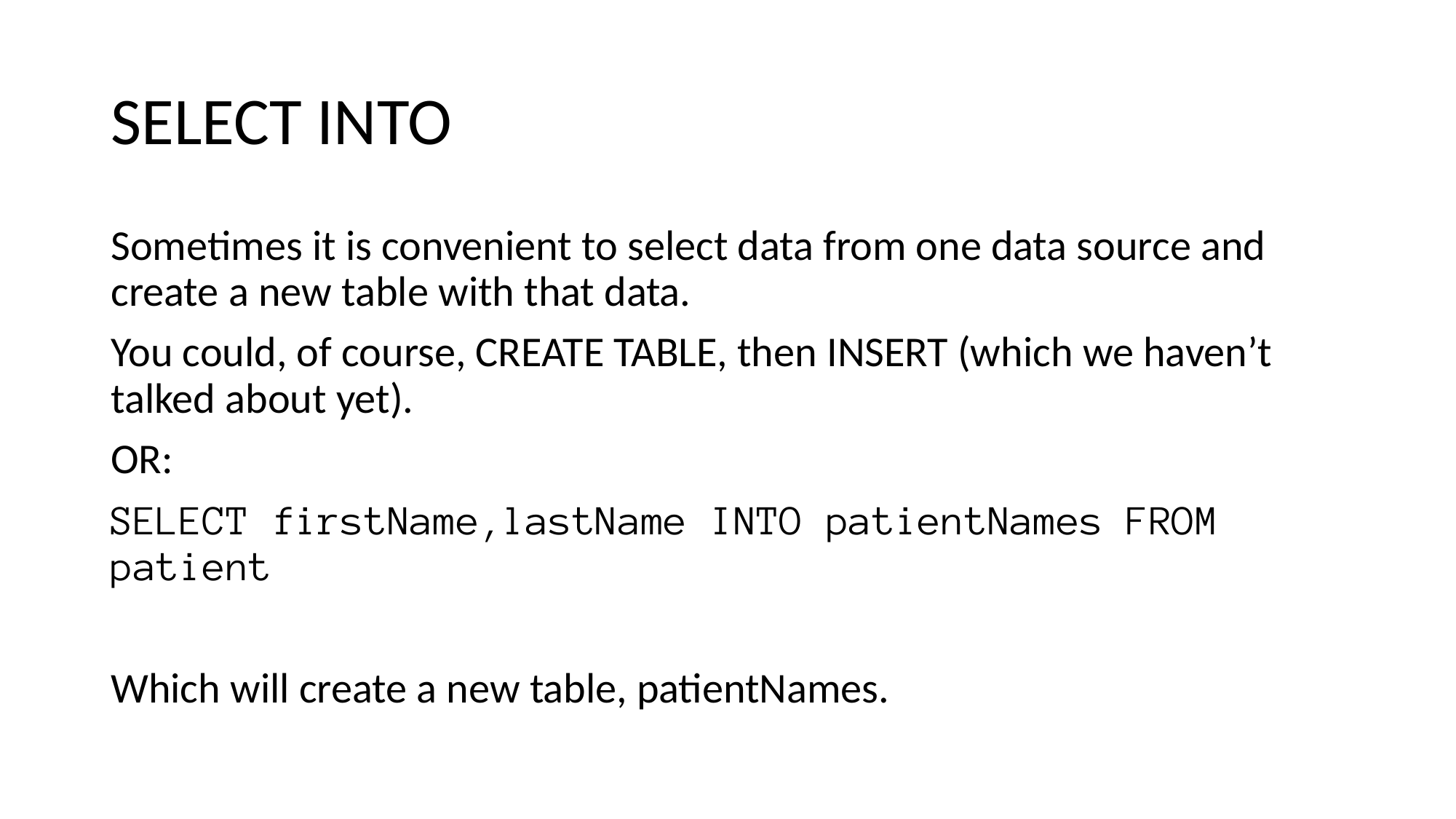

# SELECT INTO
Sometimes it is convenient to select data from one data source and create a new table with that data.
You could, of course, CREATE TABLE, then INSERT (which we haven’t talked about yet).
OR:
SELECT firstName,lastName INTO patientNames FROM patient

Which will create a new table, patientNames.